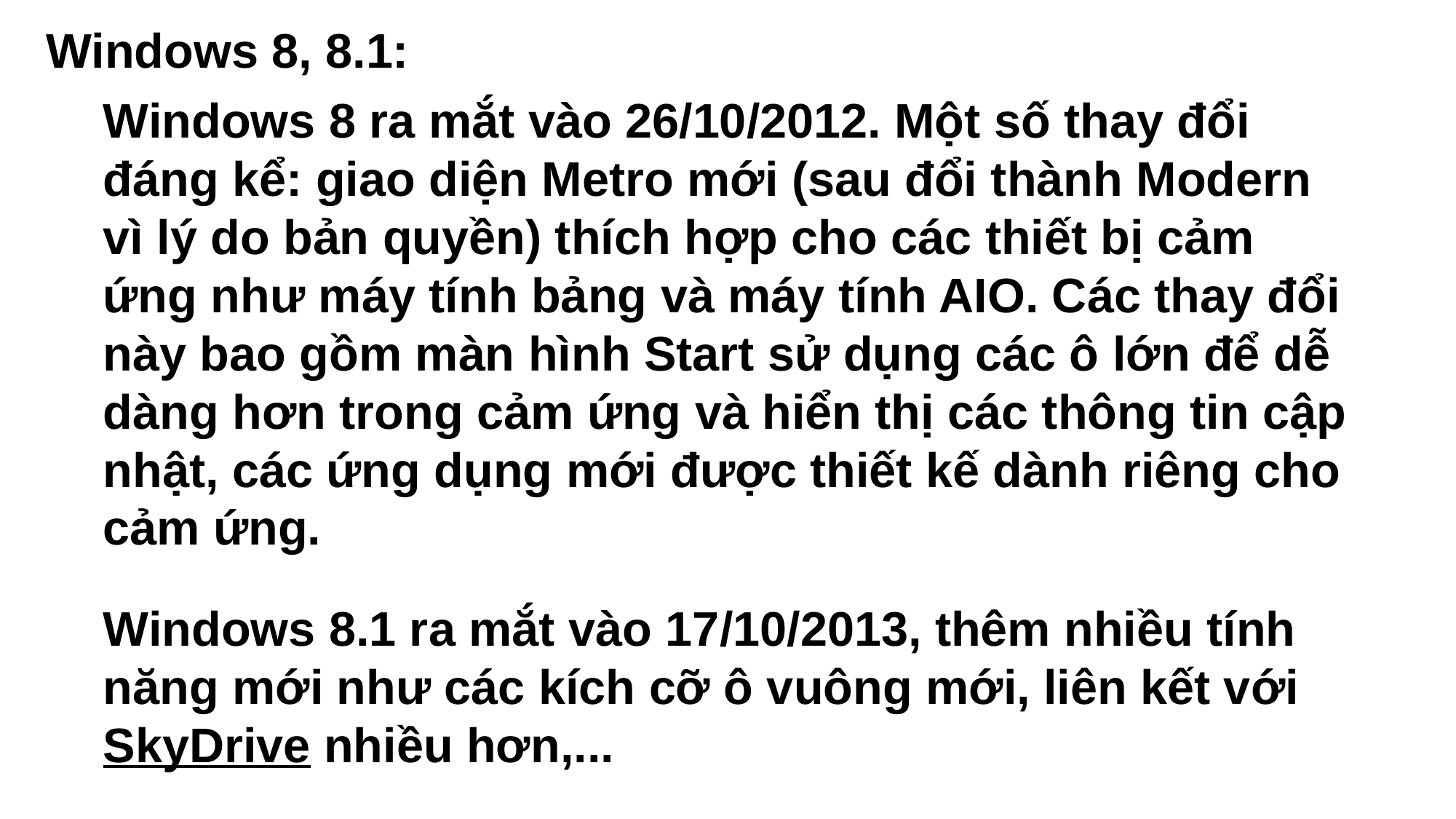

Windows 8, 8.1:
Windows 8 ra mắt vào 26/10/2012. Một số thay đổi đáng kể: giao diện Metro mới (sau đổi thành Modern vì lý do bản quyền) thích hợp cho các thiết bị cảm ứng như máy tính bảng và máy tính AIO. Các thay đổi này bao gồm màn hình Start sử dụng các ô lớn để dễ dàng hơn trong cảm ứng và hiển thị các thông tin cập nhật, các ứng dụng mới được thiết kế dành riêng cho cảm ứng.
Windows 8.1 ra mắt vào 17/10/2013, thêm nhiều tính năng mới như các kích cỡ ô vuông mới, liên kết với SkyDrive nhiều hơn,...